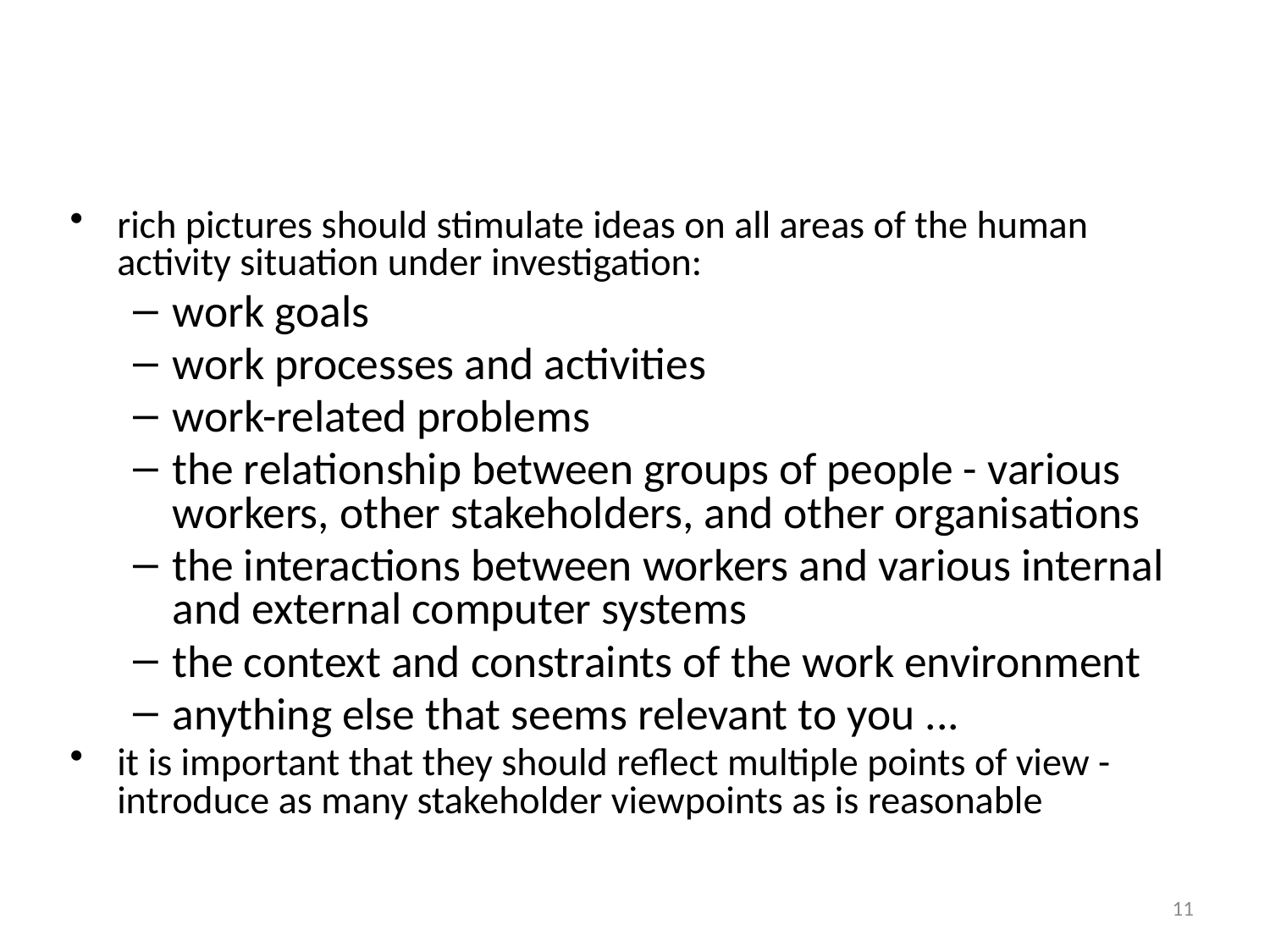

#
rich pictures should stimulate ideas on all areas of the human activity situation under investigation:
work goals
work processes and activities
work-related problems
the relationship between groups of people - various workers, other stakeholders, and other organisations
the interactions between workers and various internal and external computer systems
the context and constraints of the work environment
anything else that seems relevant to you ...
it is important that they should reflect multiple points of view - introduce as many stakeholder viewpoints as is reasonable
11